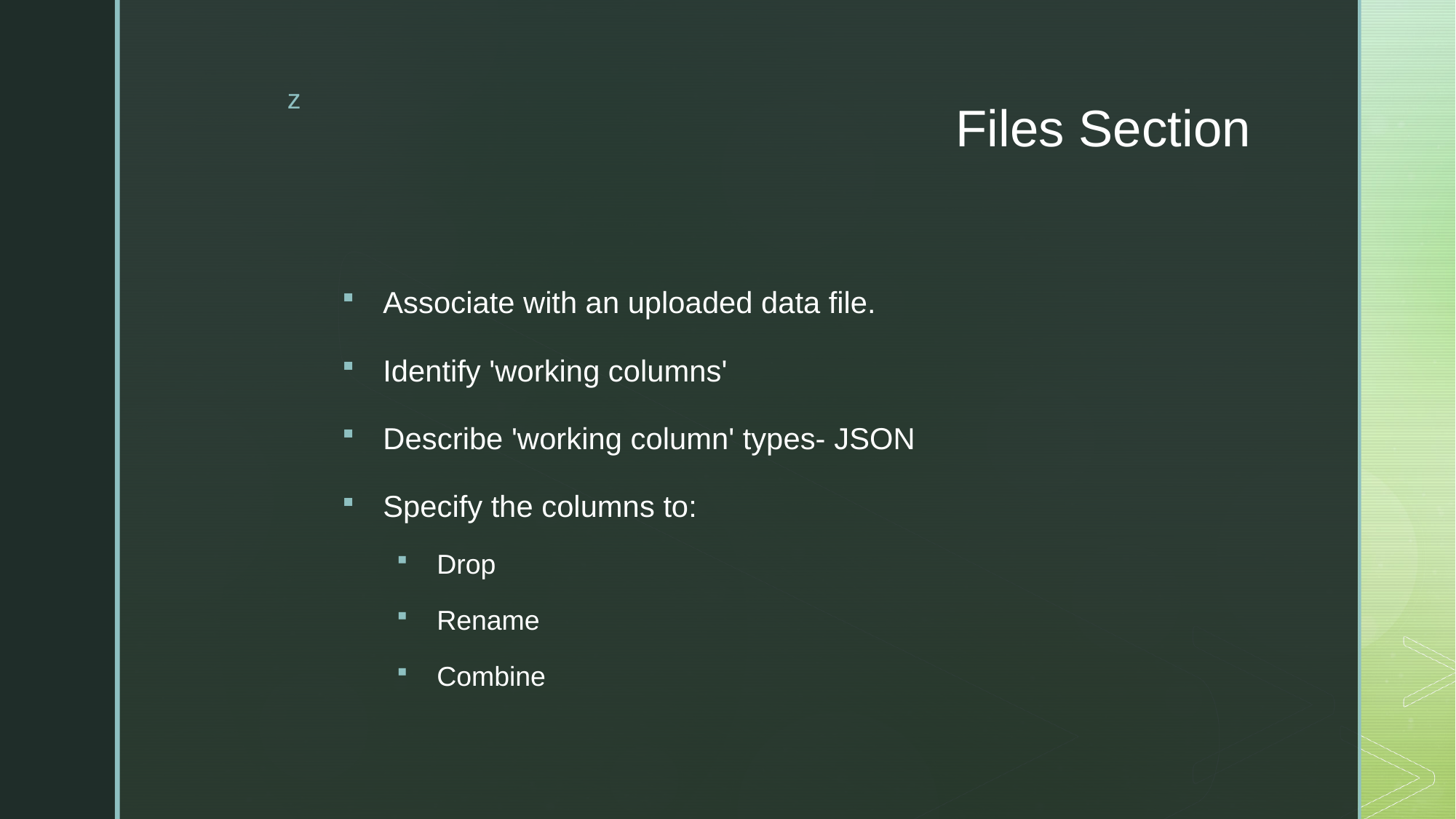

# Files Section
Associate with an uploaded data file.
Identify 'working columns'
Describe 'working column' types- JSON
Specify the columns to:
Drop
Rename
Combine